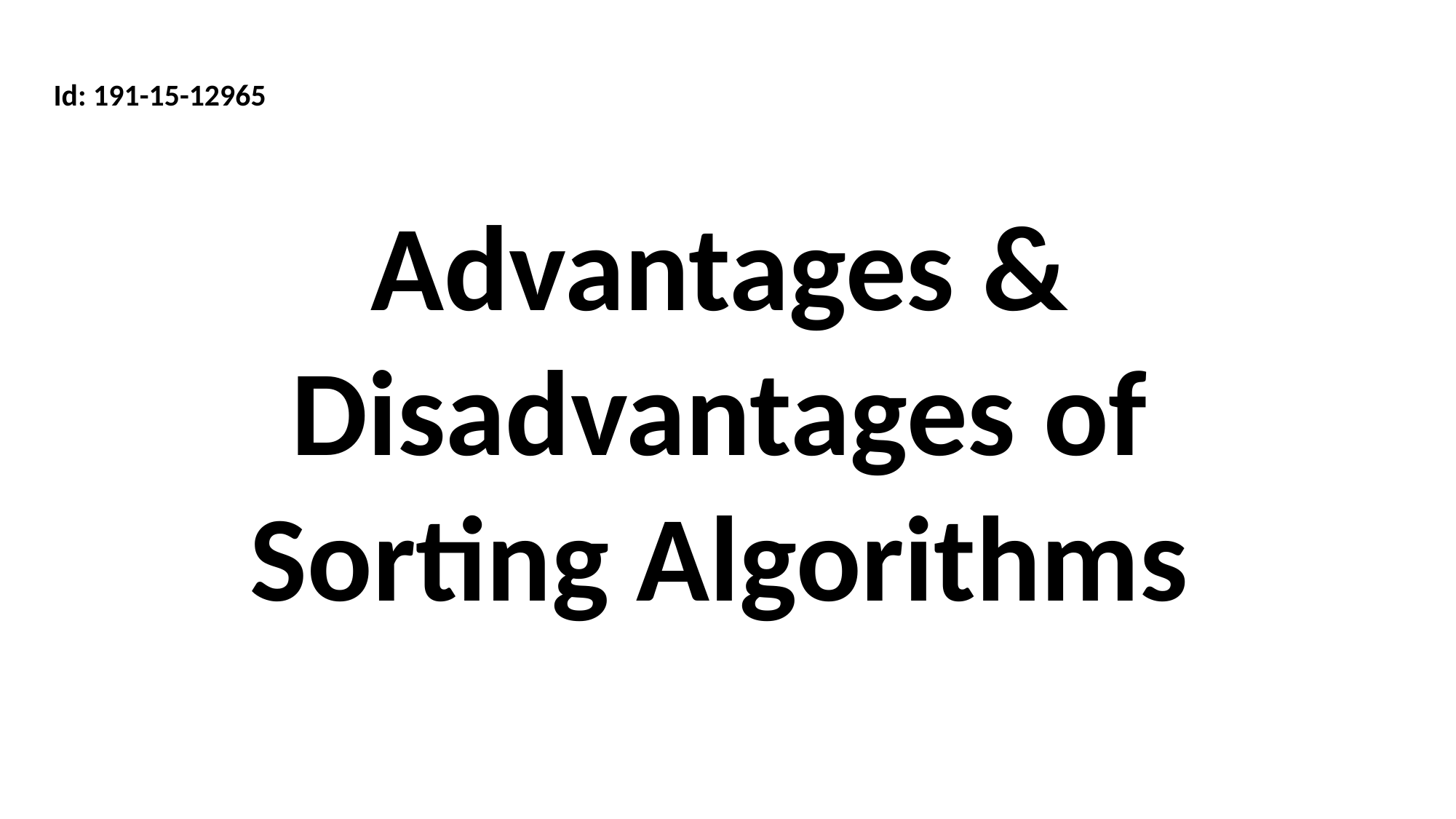

Id: 191-15-12965
Advantages & Disadvantages of Sorting Algorithms